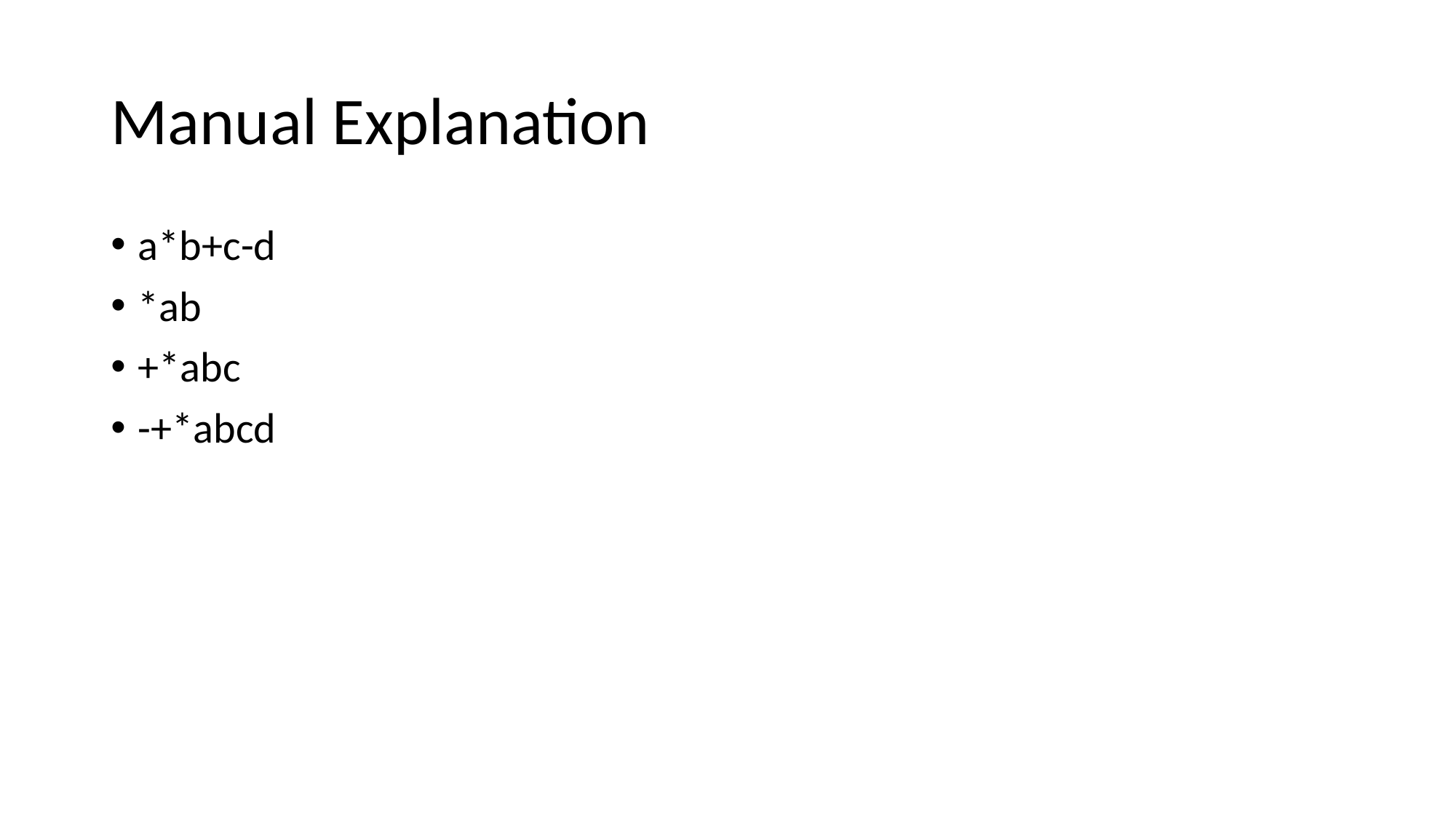

# Manual Explanation
a*b+c-d
*ab
+*abc
-+*abcd